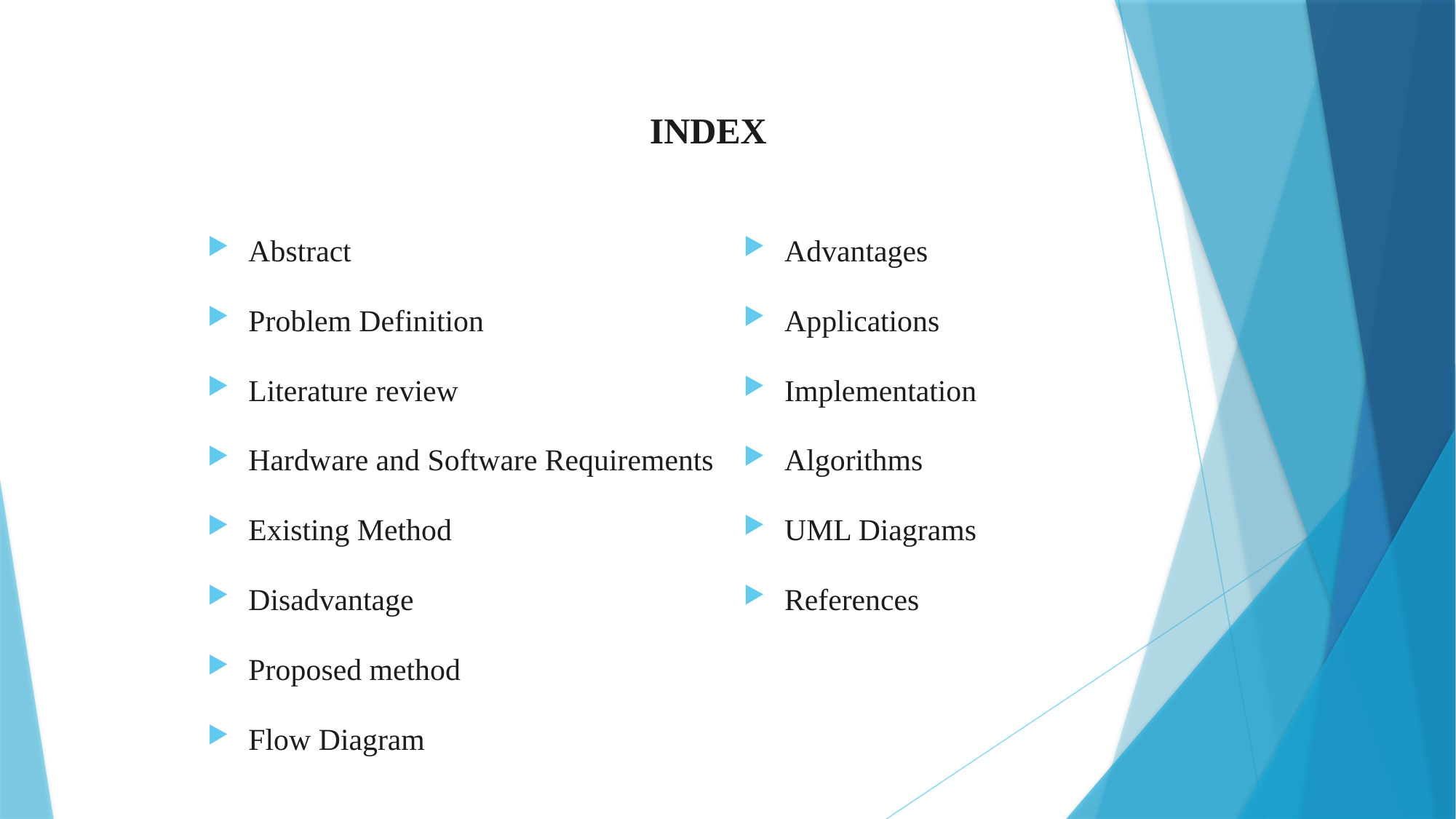

# INDEX
Abstract
Problem Definition
Literature review
Hardware and Software Requirements
Existing Method
Disadvantage
Proposed method
Flow Diagram

Advantages
Applications
Implementation
Algorithms
UML Diagrams
References